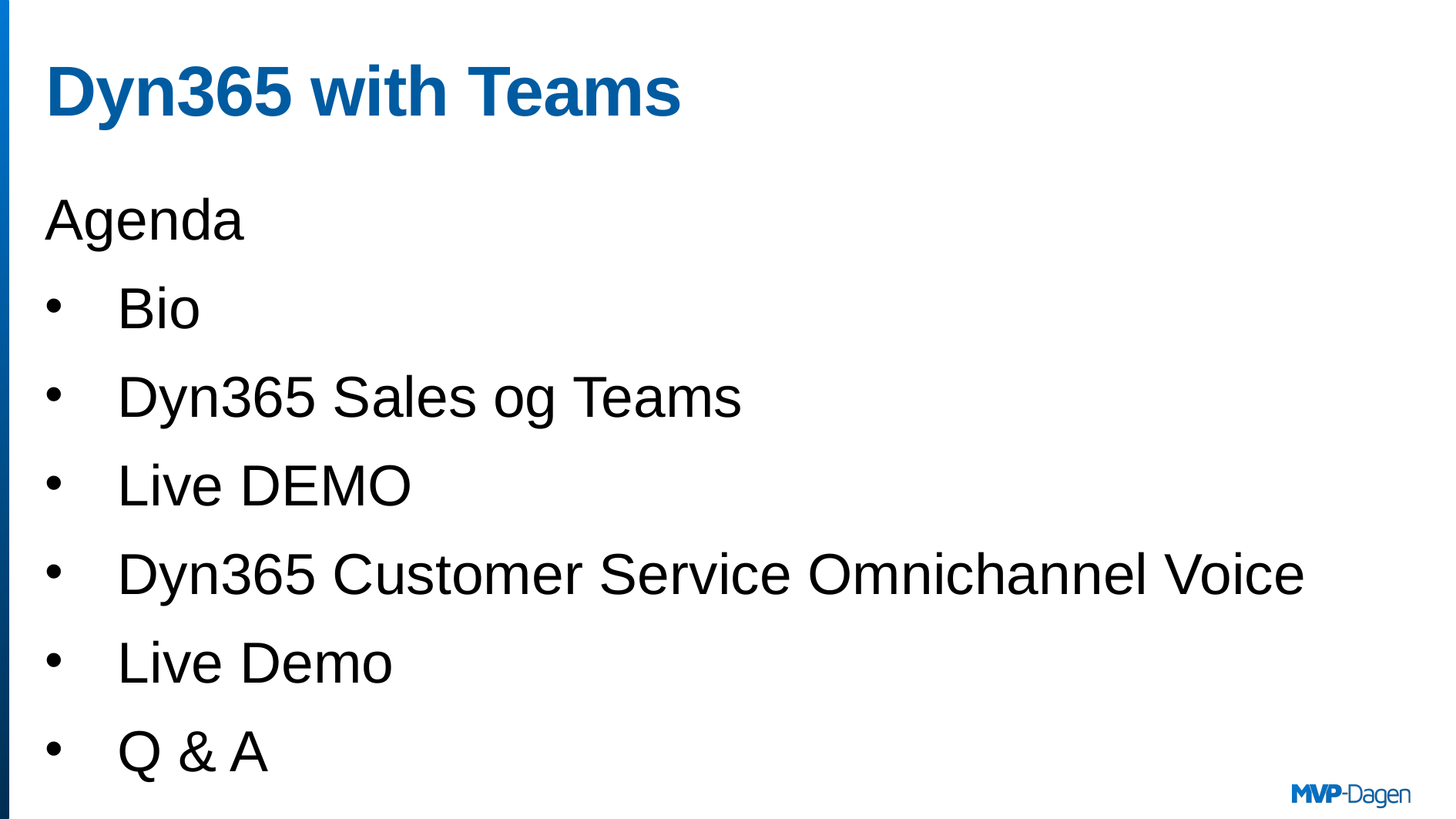

# Dyn365 with Teams
Agenda
Bio
Dyn365 Sales og Teams
Live DEMO
Dyn365 Customer Service Omnichannel Voice
Live Demo
Q & A